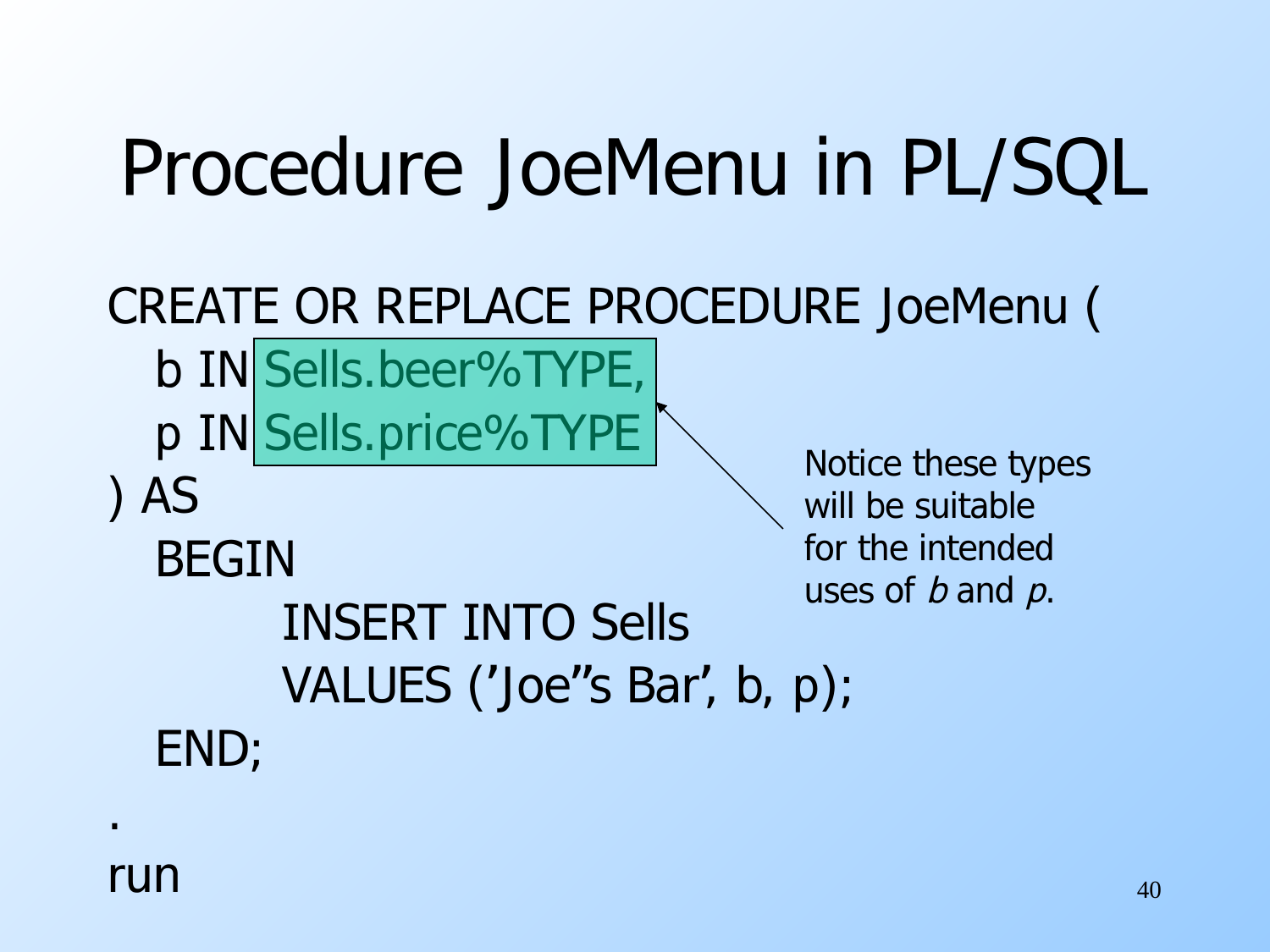

# Procedure JoeMenu in PL/SQL
CREATE OR REPLACE PROCEDURE JoeMenu (
	b IN Sells.beer%TYPE,
	p IN Sells.price%TYPE
) AS
	BEGIN
		INSERT INTO Sells
		VALUES (’Joe’’s Bar’, b, p);
	END;
.
run

Notice these types
will be suitable
for the intended
uses of b and p.
40